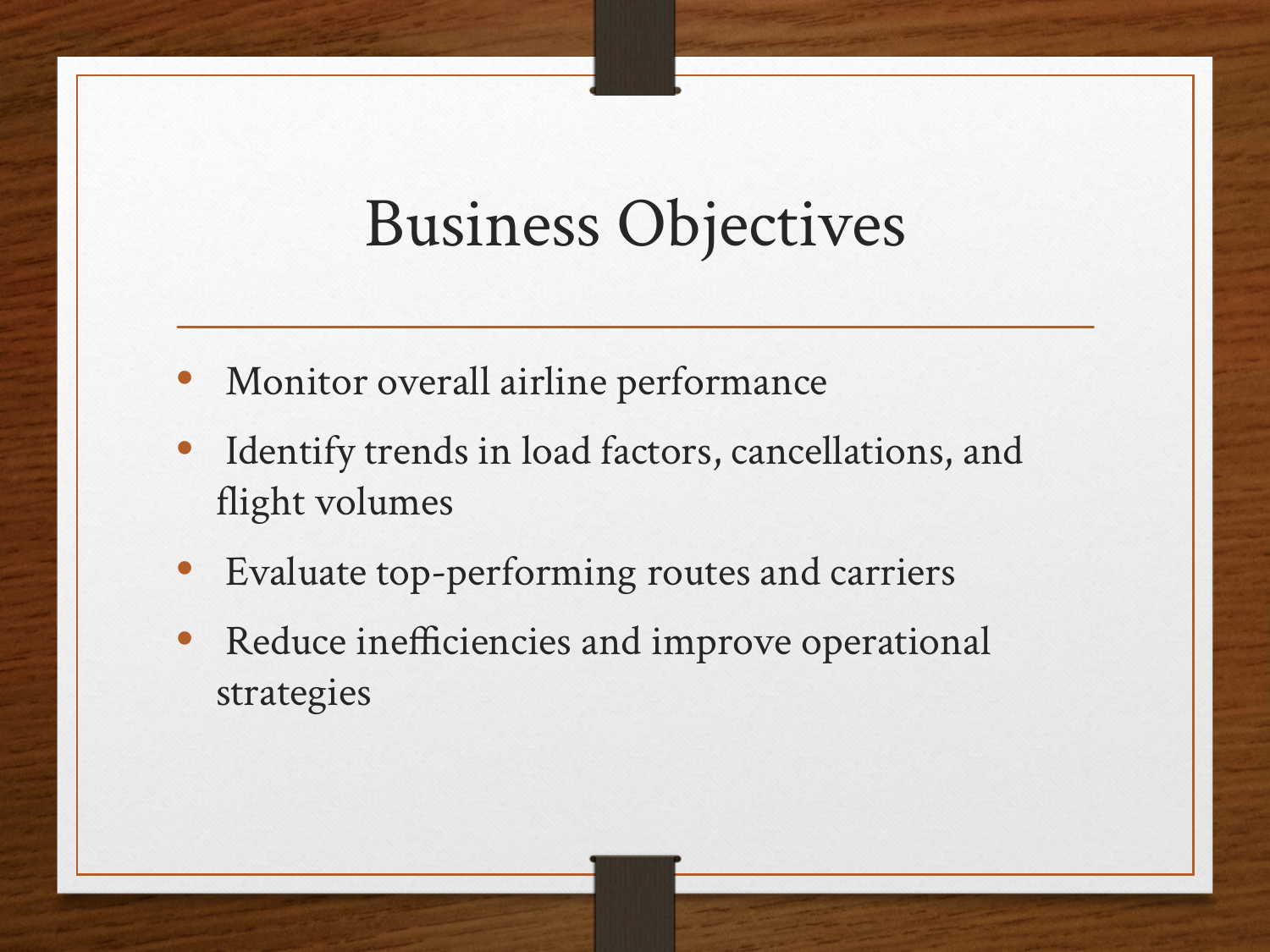

# Business Objectives
 Monitor overall airline performance
 Identify trends in load factors, cancellations, and flight volumes
 Evaluate top-performing routes and carriers
 Reduce inefficiencies and improve operational strategies